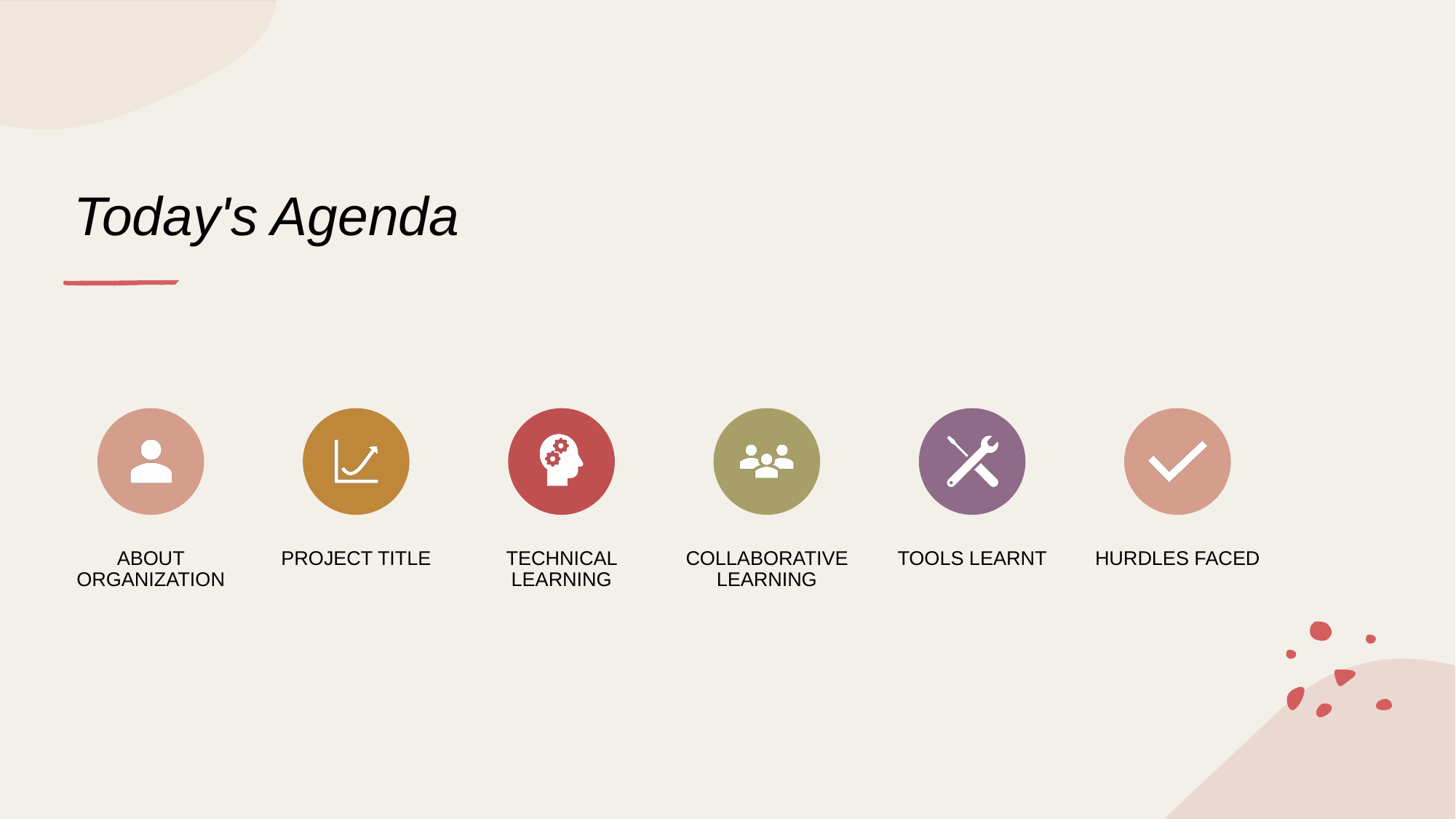

# Today's Agenda

About Organization
Project Title
Technical Learning
Collaborative Learning
Tools Learnt
Hurdles Faced